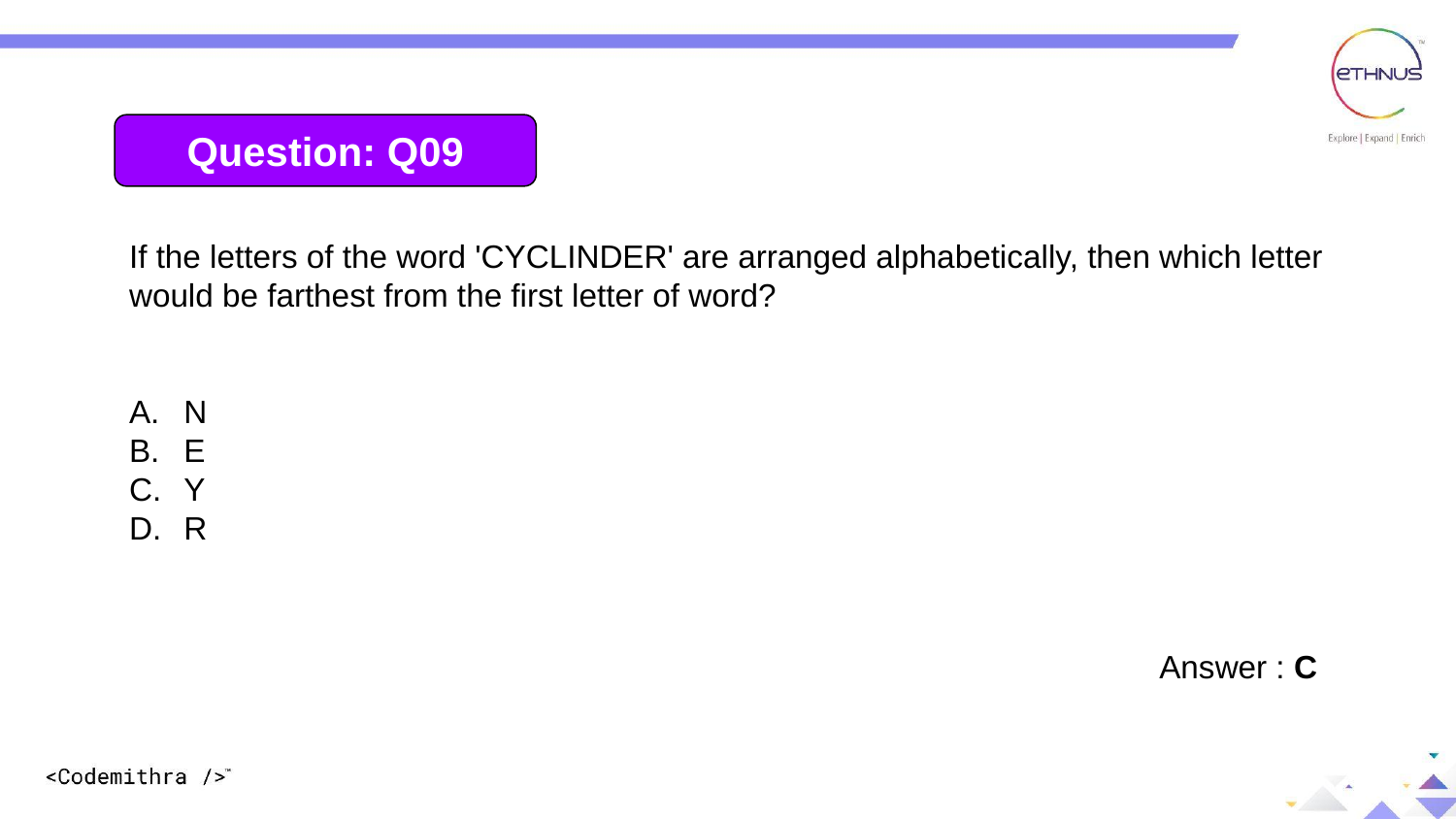

Question: Q09
If the letters of the word 'CYCLINDER' are arranged alphabetically, then which letter would be farthest from the first letter of word?

N
E
Y
R
Answer : C